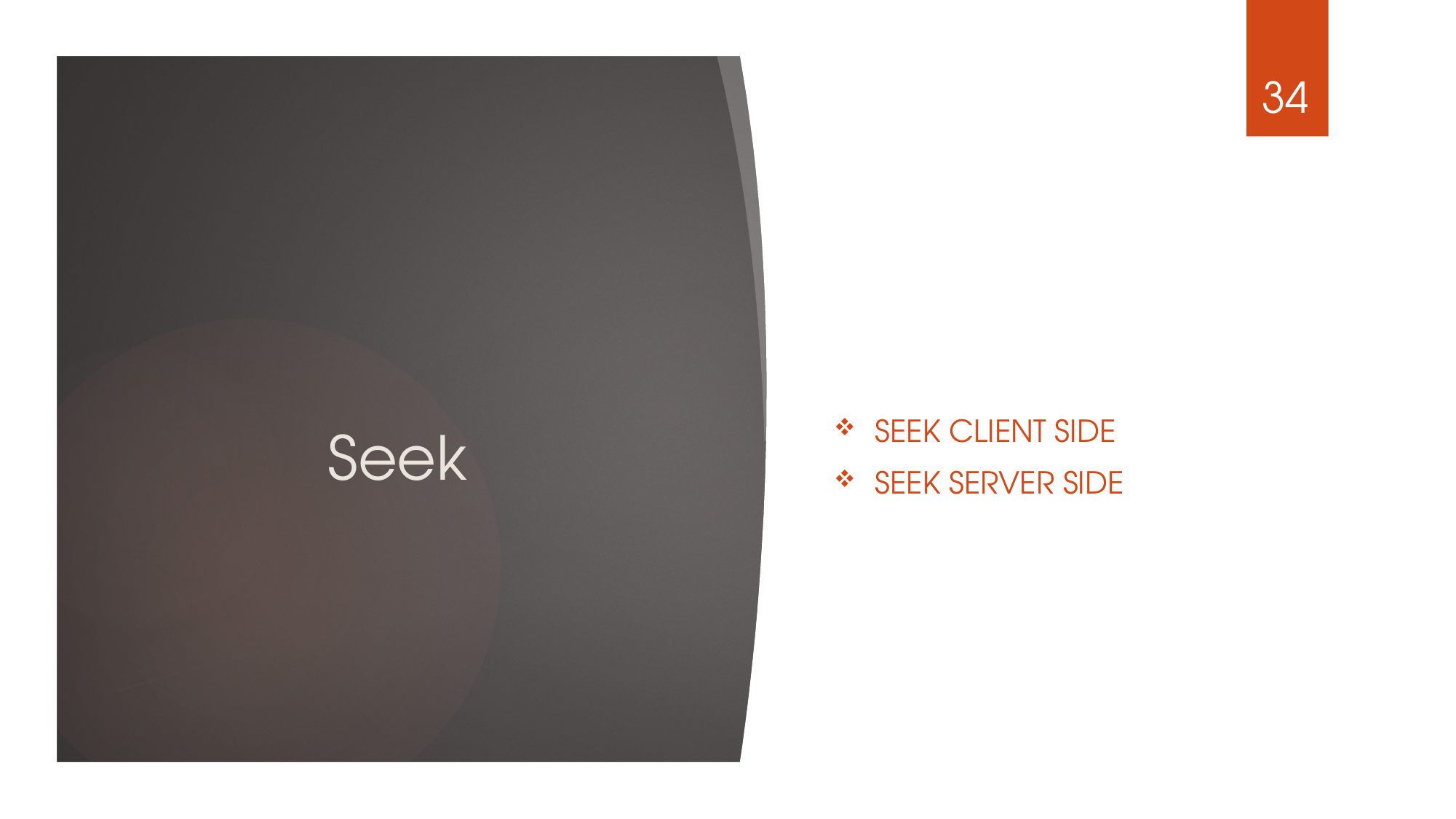

34
# Seek
Seek client side
Seek Server side